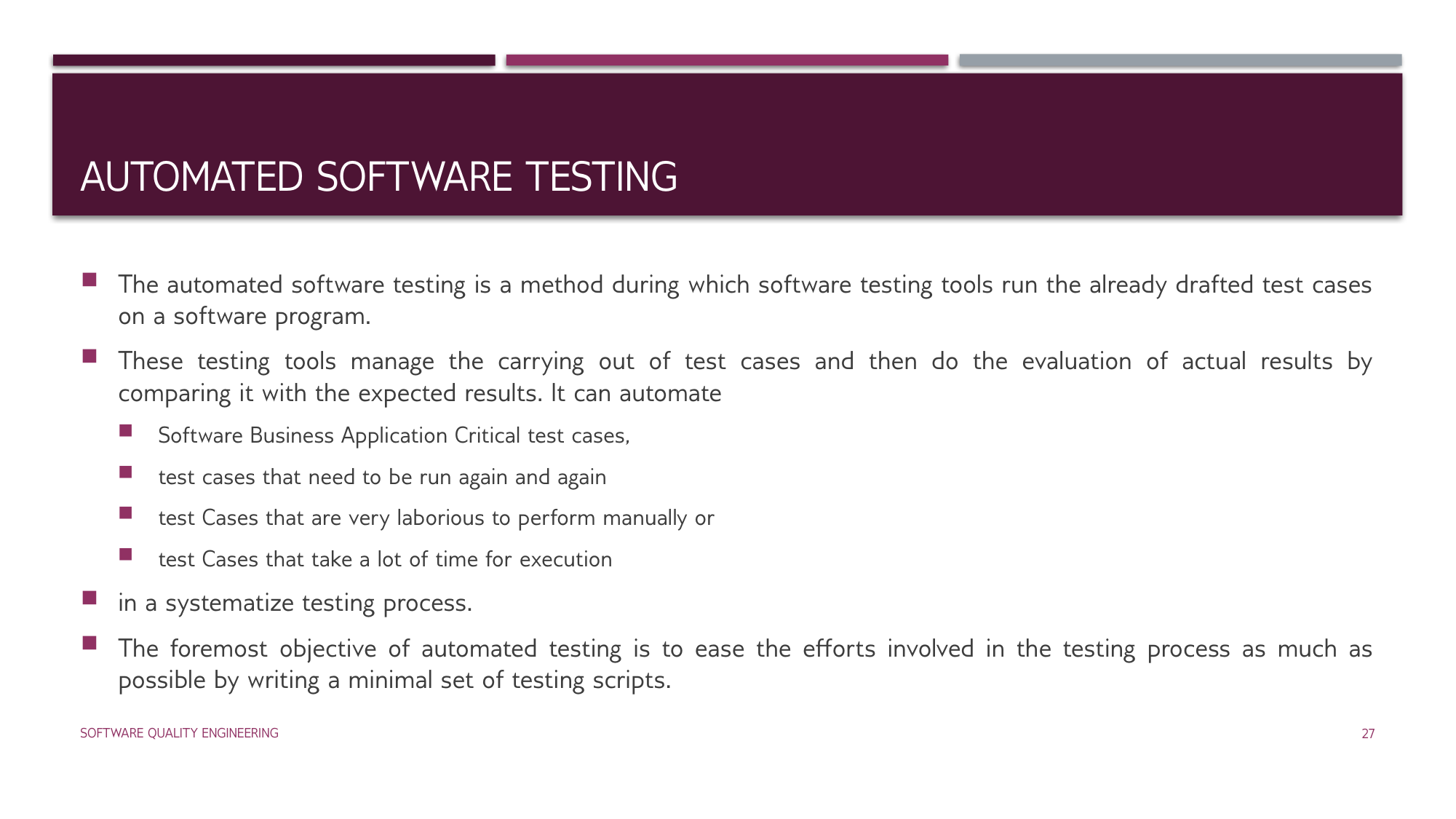

# automated software testing
The automated software testing is a method during which software testing tools run the already drafted test cases on a software program.
These testing tools manage the carrying out of test cases and then do the evaluation of actual results by comparing it with the expected results. It can automate
Software Business Application Critical test cases,
test cases that need to be run again and again
test Cases that are very laborious to perform manually or
test Cases that take a lot of time for execution
in a systematize testing process.
The foremost objective of automated testing is to ease the efforts involved in the testing process as much as possible by writing a minimal set of testing scripts.
Software Quality Engineering
27